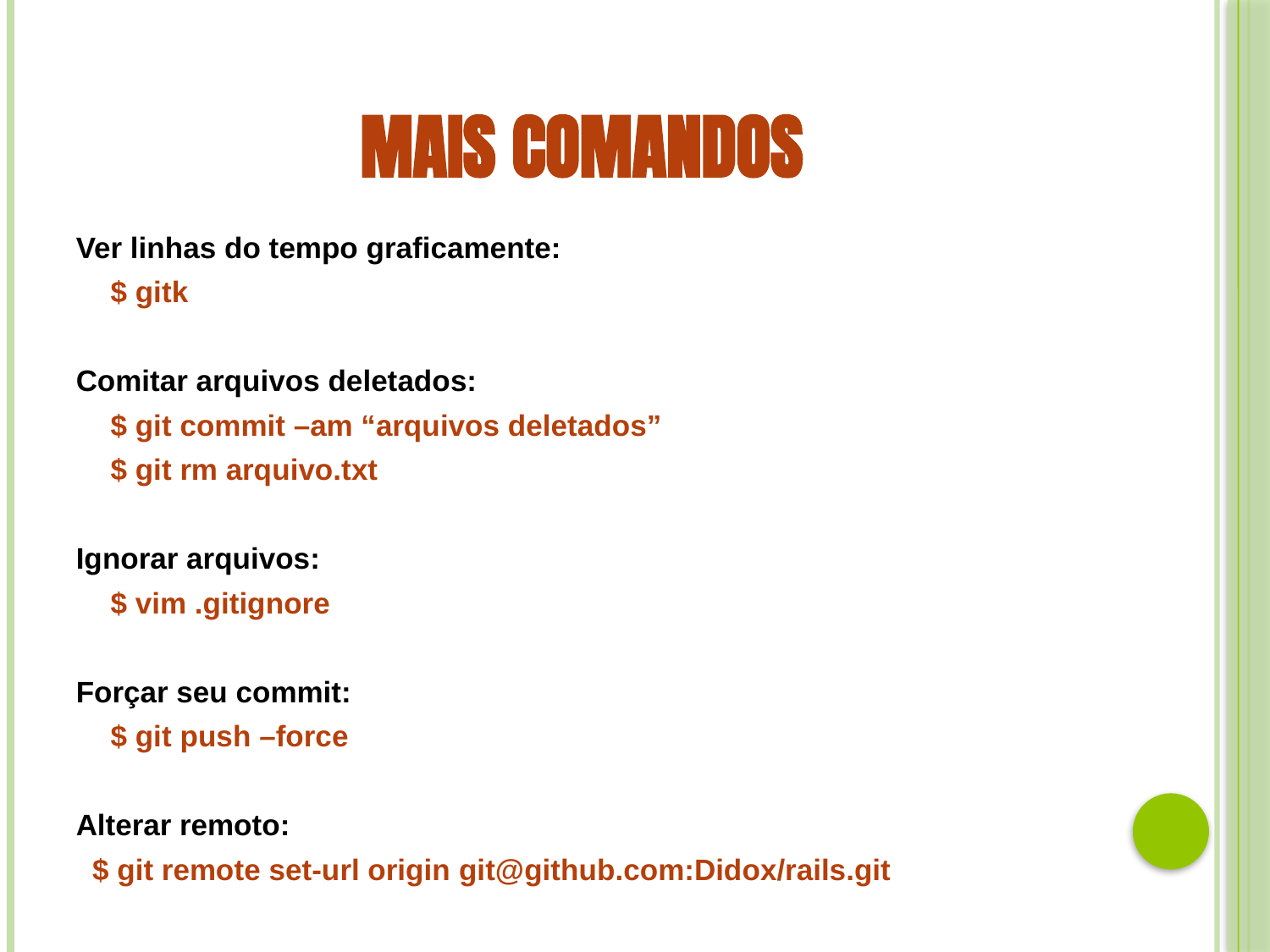

# Mais comandos
Ver linhas do tempo graficamente:
  	$ gitk

Comitar arquivos deletados:
  	$ git commit –am “arquivos deletados”
  	$ git rm arquivo.txt

Ignorar arquivos:
  	$ vim .gitignore

Forçar seu commit:
  	$ git push –force

Alterar remoto:
  $ git remote set-url origin git@github.com:Didox/rails.git